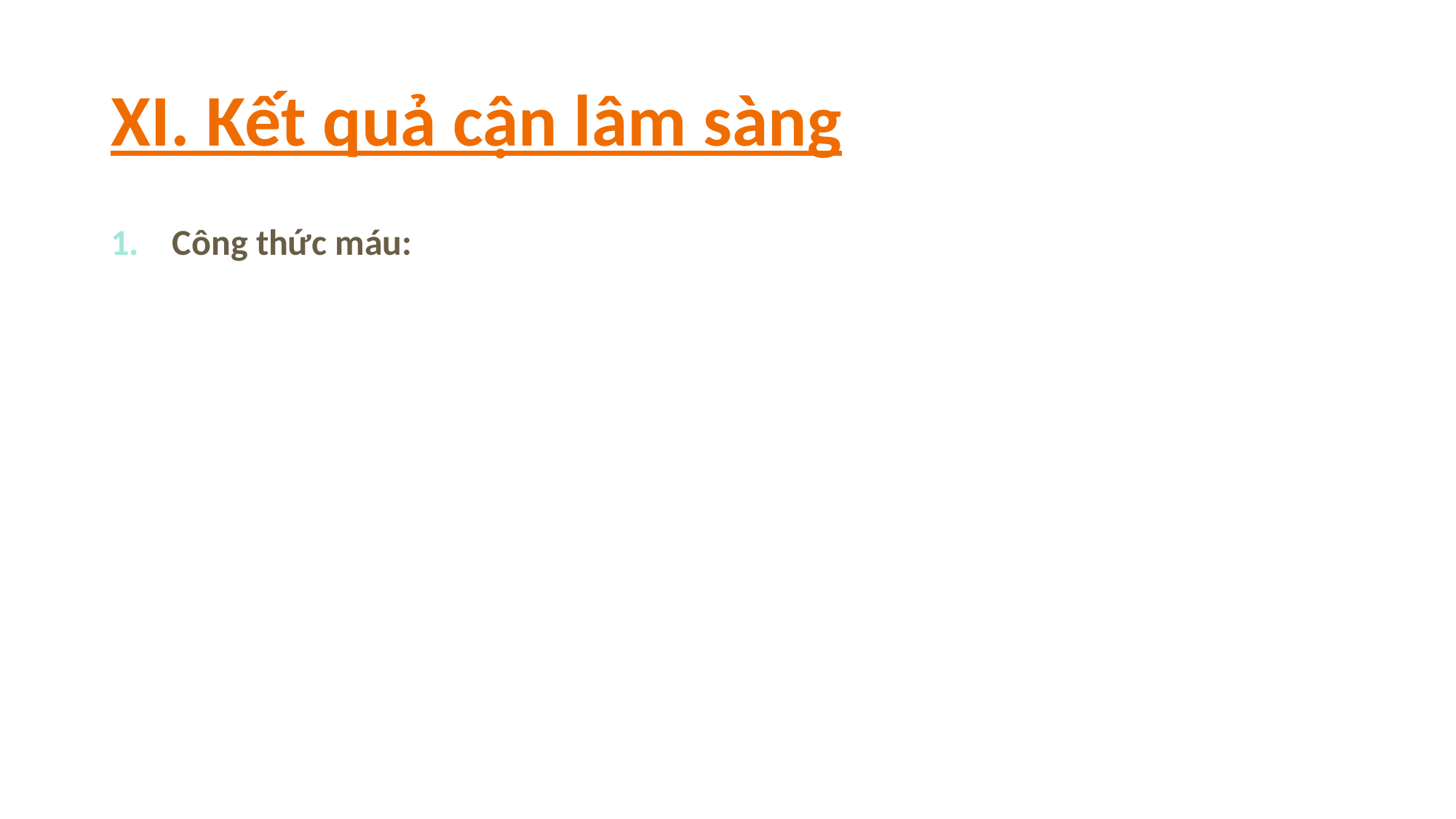

# XI. Kết quả cận lâm sàng
Công thức máu: